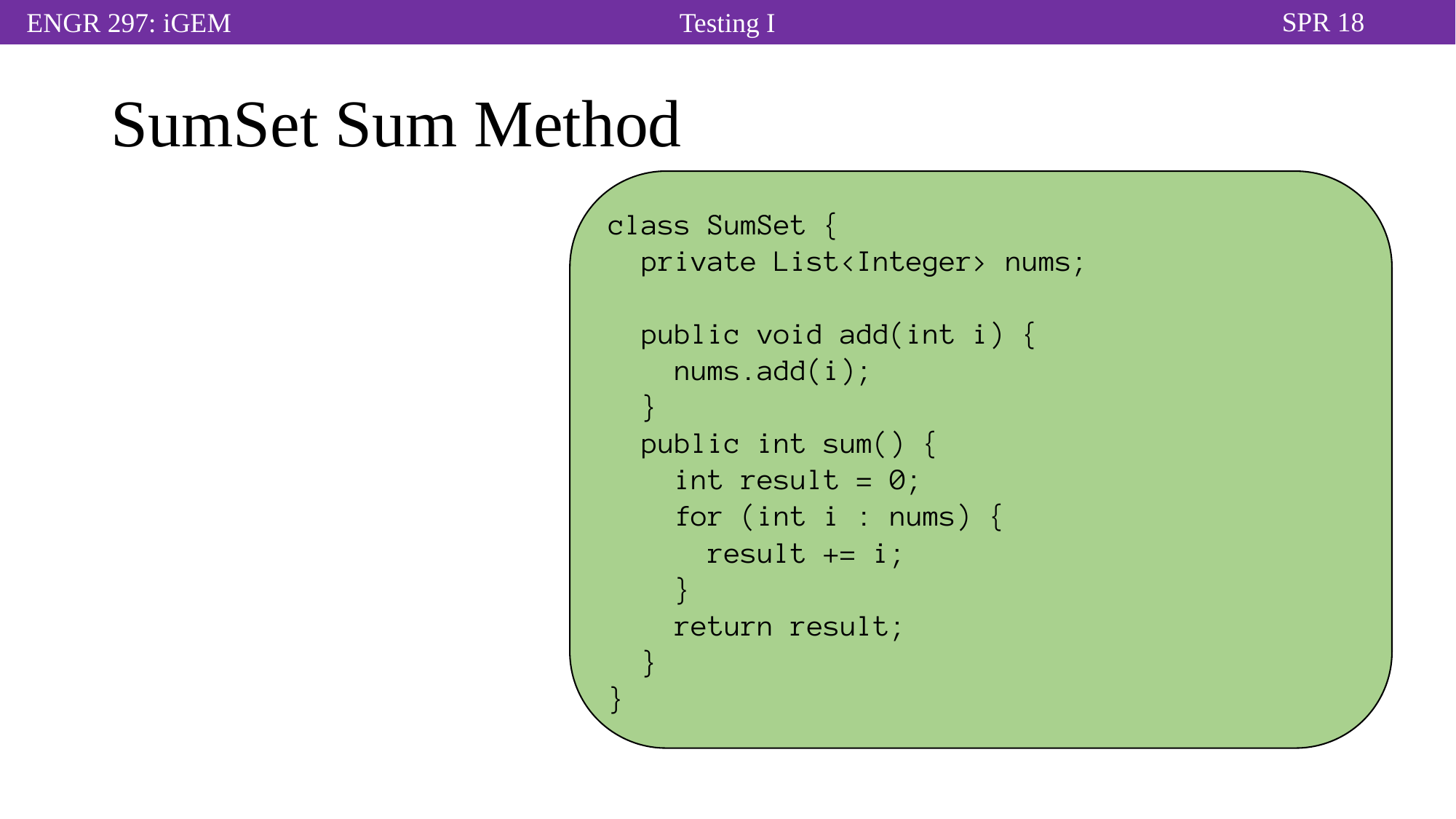

# SumSet Sum Method
class SumSet {
  private List<Integer> nums;

  public void add(int i) {
    nums.add(i);
  }
  public int sum() {
    int result = 0;
    for (int i : nums) {
      result += i;
    }
    return result;
  }
}